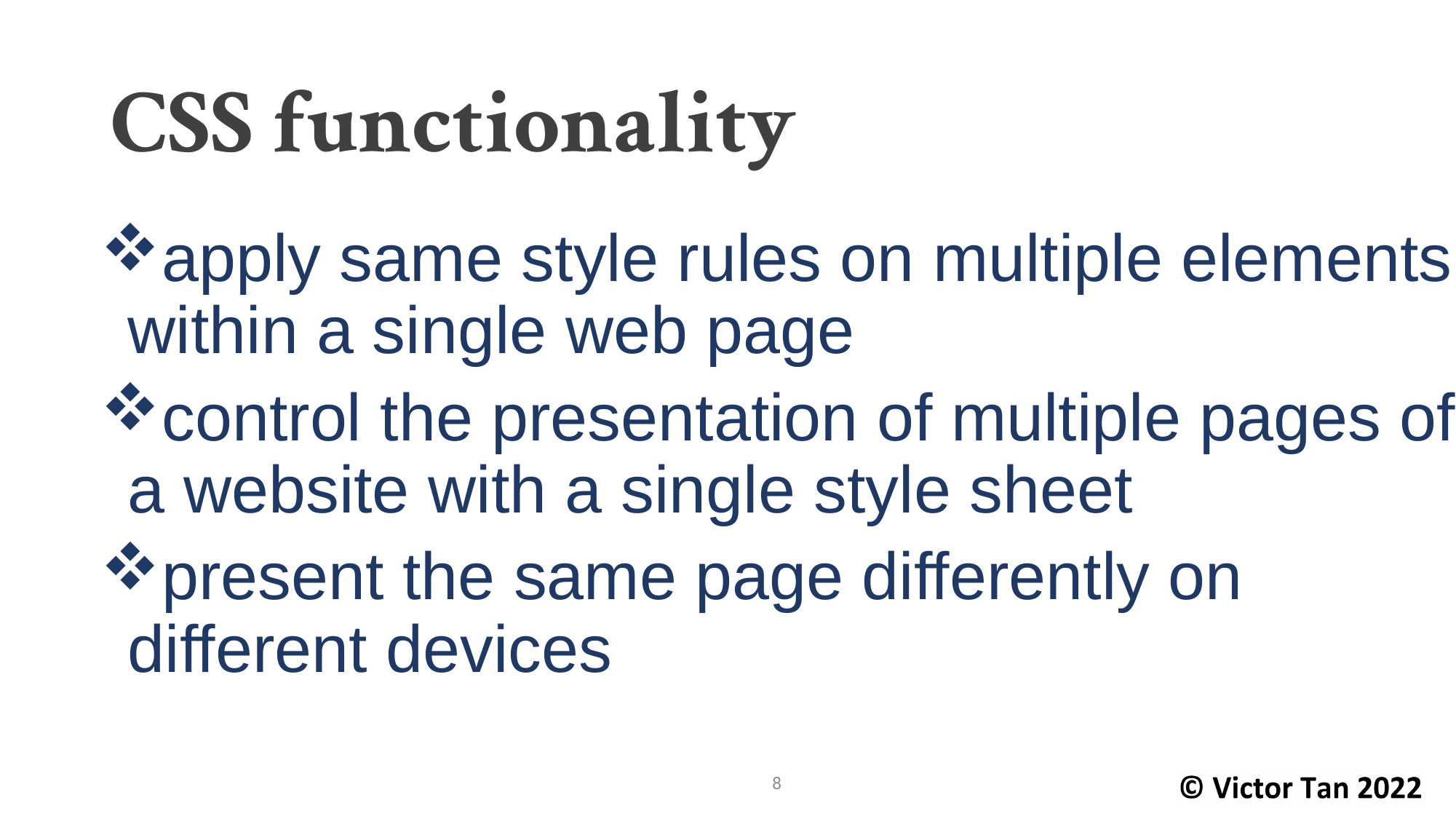

# CSS functionality
apply same style rules on multiple elements within a single web page
control the presentation of multiple pages of a website with a single style sheet
present the same page differently on different devices
8